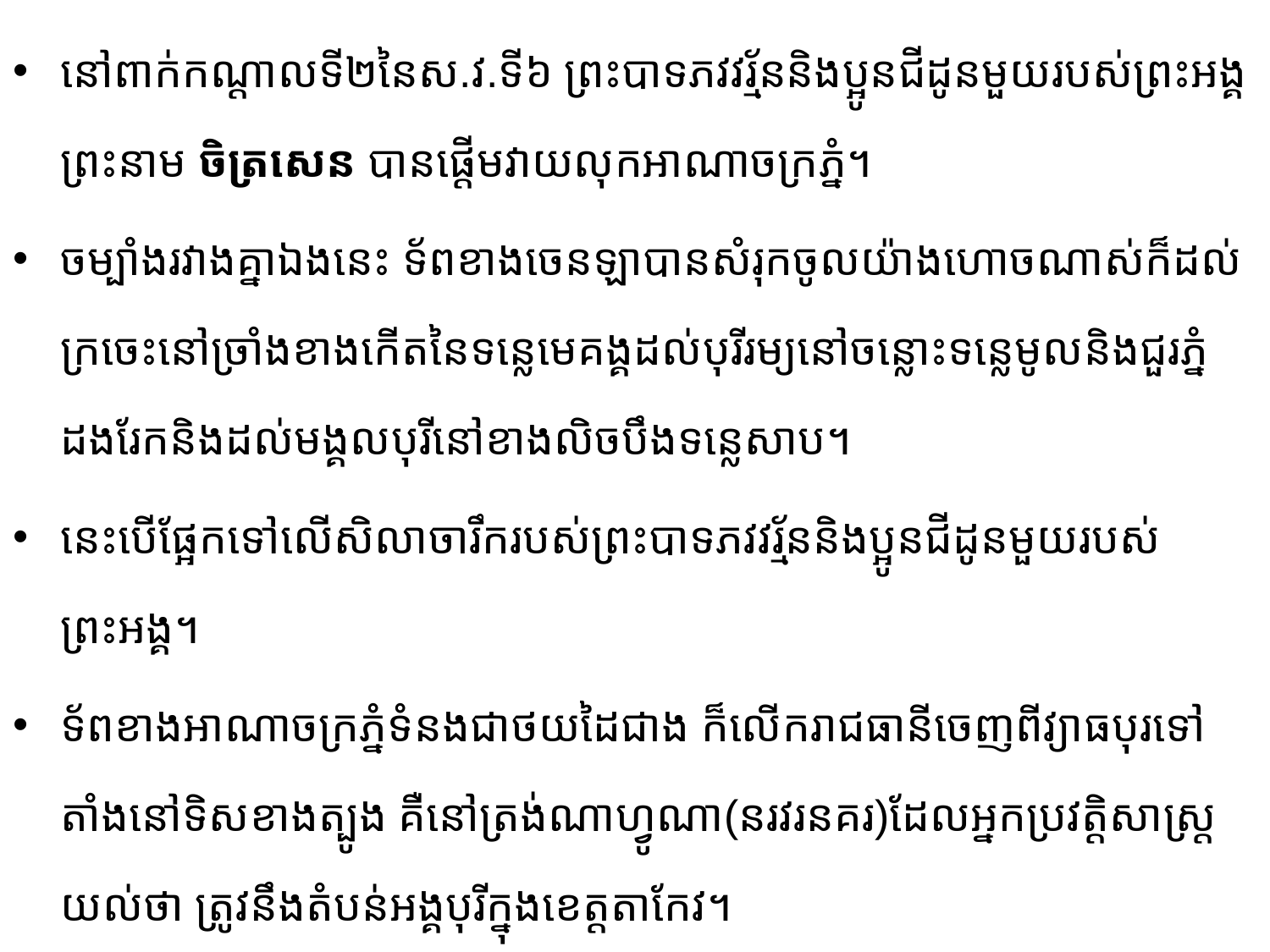

នៅពាក់កណ្ដាលទី២នៃស.វ.ទី៦ ព្រះបាទភវវរ័្មននិងប្អូនជីដូនមួយរបស់ព្រះអង្គ ព្រះនាម ចិត្រសេន បាន​ផ្ដើម​វាយលុកអាណាចក្រភ្នំ។
ចម្បាំងរវាងគ្នាឯងនេះ ទ័ពខាងចេនឡាបាន​សំរុកចូល​យ៉ាង​ហោចណាស់ក៏ដល់ក្រចេះនៅច្រាំងខាងកើតនៃទន្លេមេគង្គដល់បុរីរម្យនៅចន្លោះទន្លេមូលនិងជួរភ្នំដងរែកនិងដល់មង្គលបុរីនៅខាងលិចបឹងទន្លេសាប។
នេះបើផ្អែកទៅលើសិលាចារឹករបស់ព្រះបាទភវវរ្ម័ននិងប្អូនជីដូន​មួយរបស់ព្រះអង្គ។
ទ័ពខាងអាណាចក្រភ្នំទំនងជាថយដៃជាង ក៏លើករាជធានី​ចេញ​ពីវ្យាធបុរ​ទៅតាំងនៅទិសខាងត្បូង គឺនៅត្រង់ណាហ្វូណា(នរវរនគរ)ដែលអ្នកប្រវត្តិសាស្រ្តយល់ថា ត្រូវនឹង​តំបន់​អង្គបុរីក្នុងខេត្តតាកែវ។